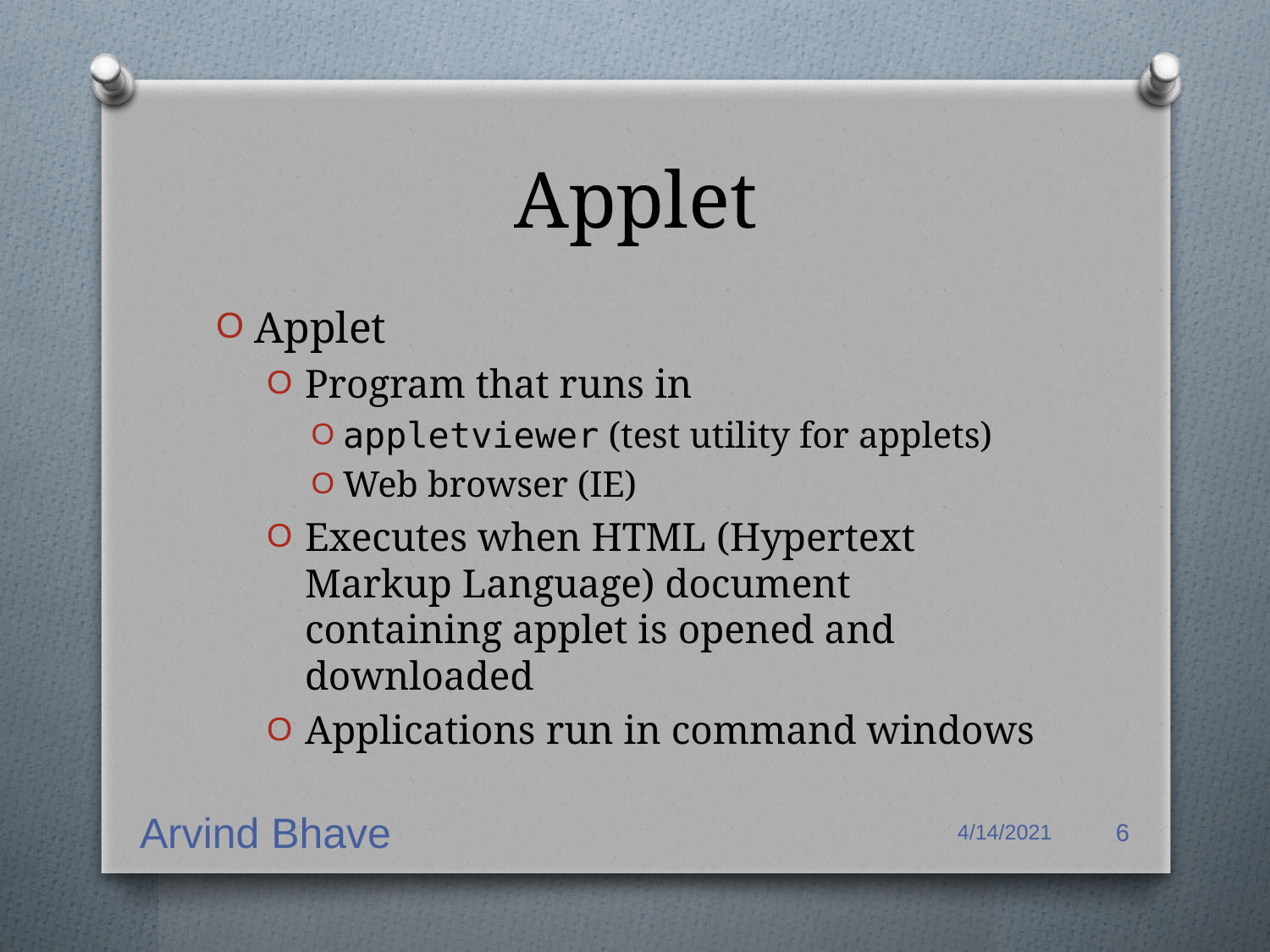

# Applet
Applet
Program that runs in
appletviewer (test utility for applets)
Web browser (IE)
Executes when HTML (Hypertext Markup Language) document containing applet is opened and downloaded
Applications run in command windows
Arvind Bhave
4/14/2021
6